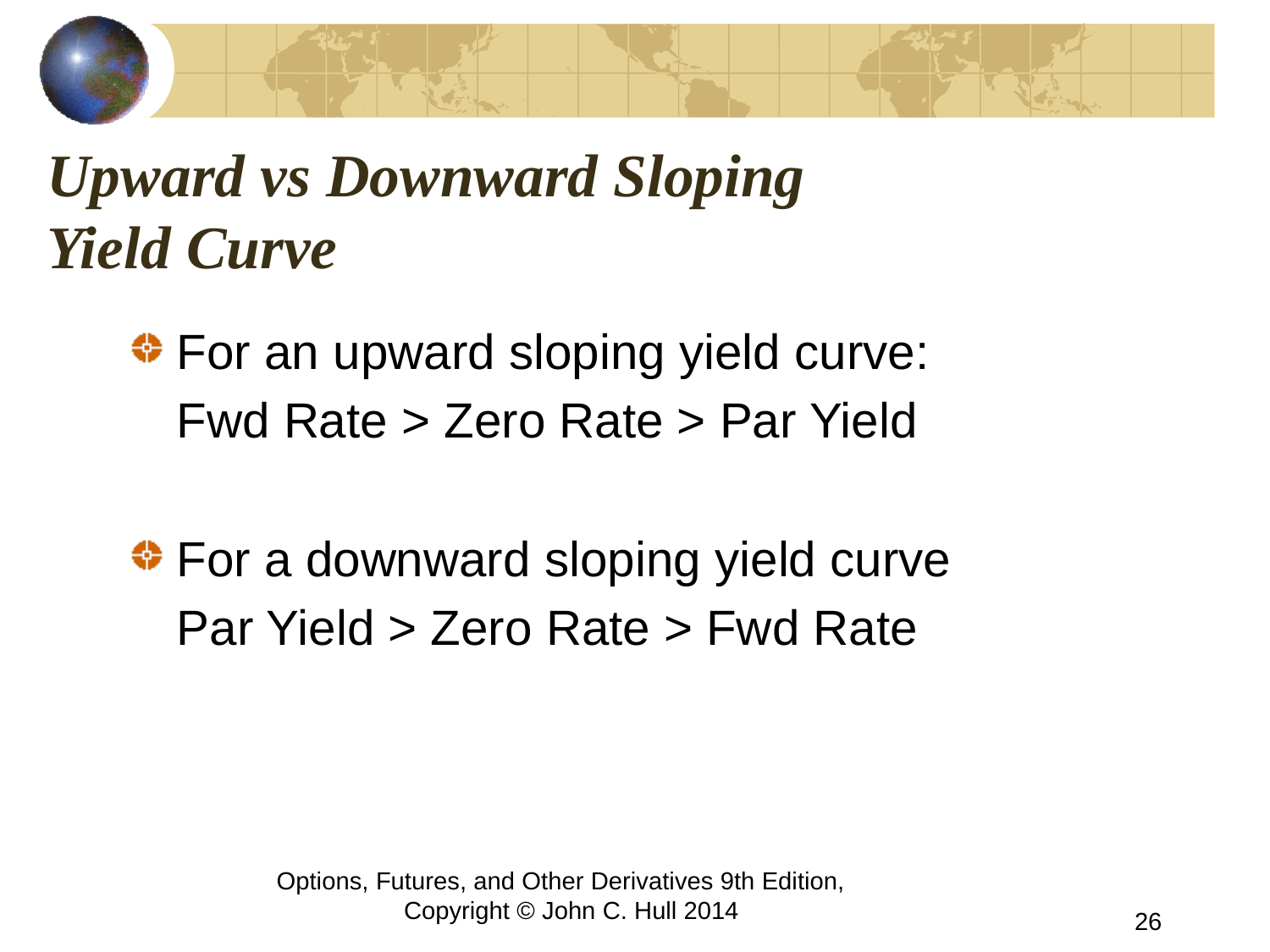

# Upward vs Downward Sloping Yield Curve
For an upward sloping yield curve:
	Fwd Rate > Zero Rate > Par Yield

For a downward sloping yield curve
	Par Yield > Zero Rate > Fwd Rate
Options, Futures, and Other Derivatives 9th Edition,    Copyright © John C. Hull 2014
26